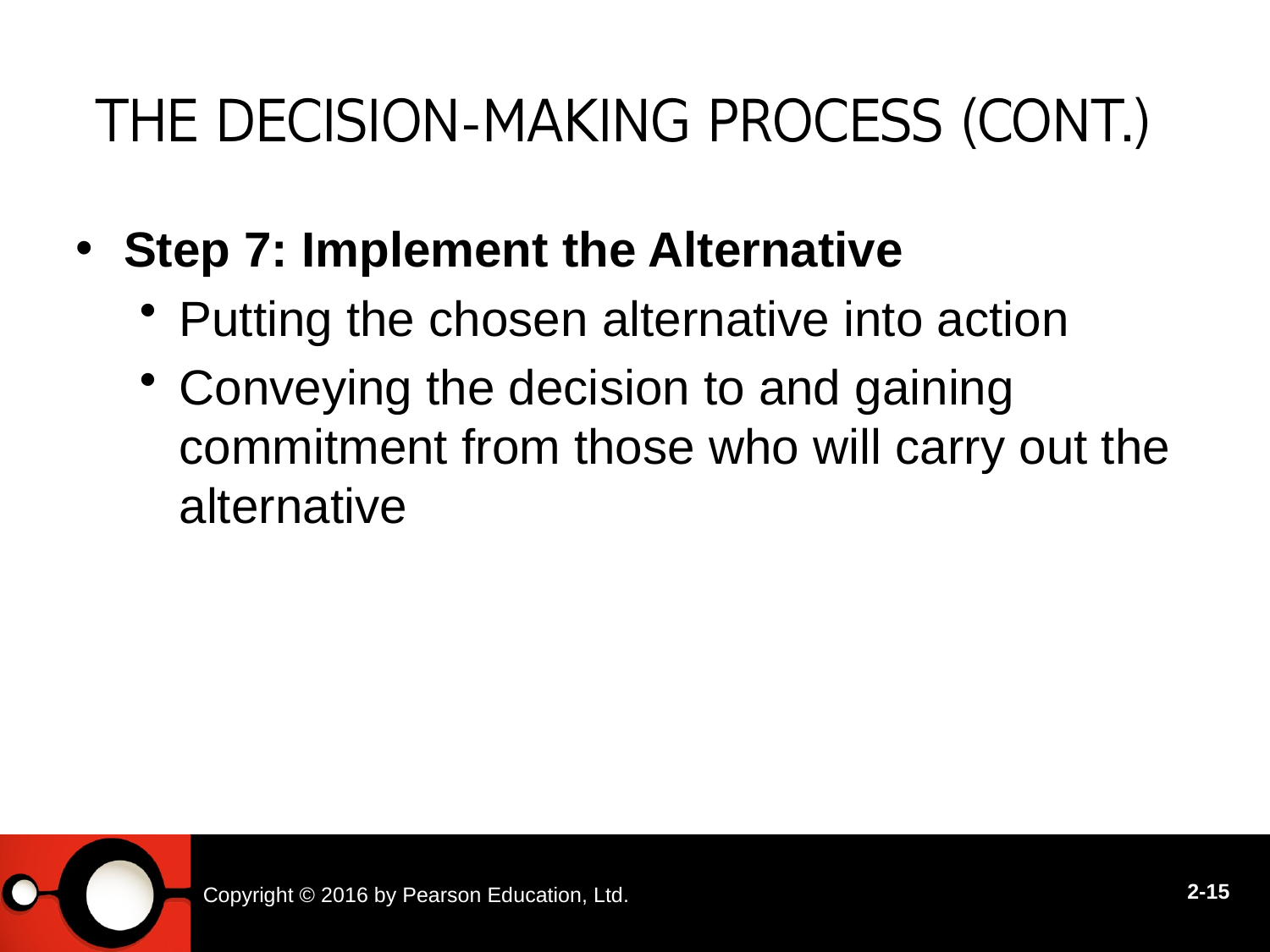

# The Decision-Making Process (cont.)
Step 7: Implement the Alternative
Putting the chosen alternative into action
Conveying the decision to and gaining commitment from those who will carry out the alternative

Copyright © 2016 by Pearson Education, Ltd.
2-15